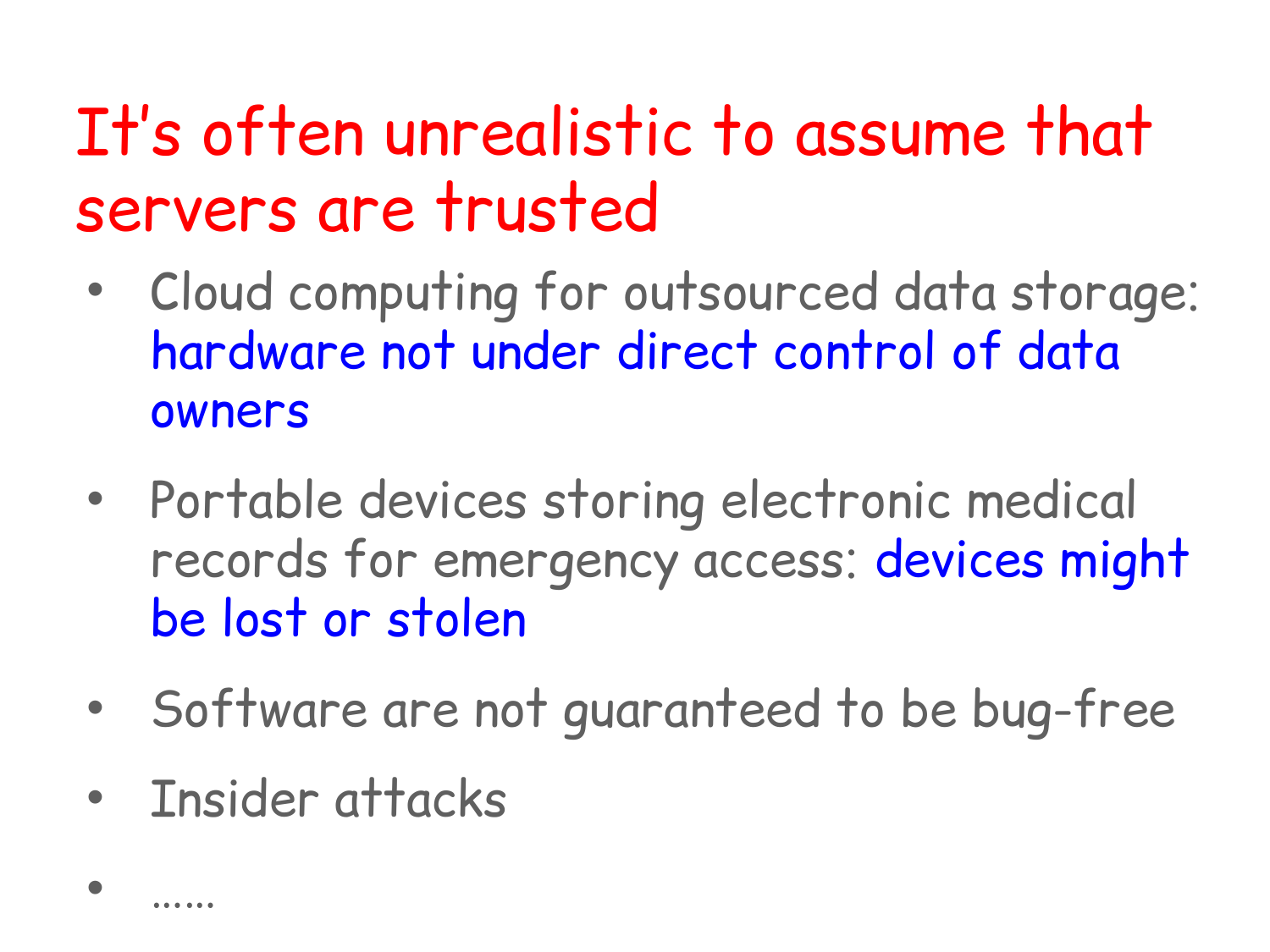

# It’s often unrealistic to assume that servers are trusted
Cloud computing for outsourced data storage: hardware not under direct control of data owners
Portable devices storing electronic medical records for emergency access: devices might be lost or stolen
Software are not guaranteed to be bug-free
Insider attacks
……